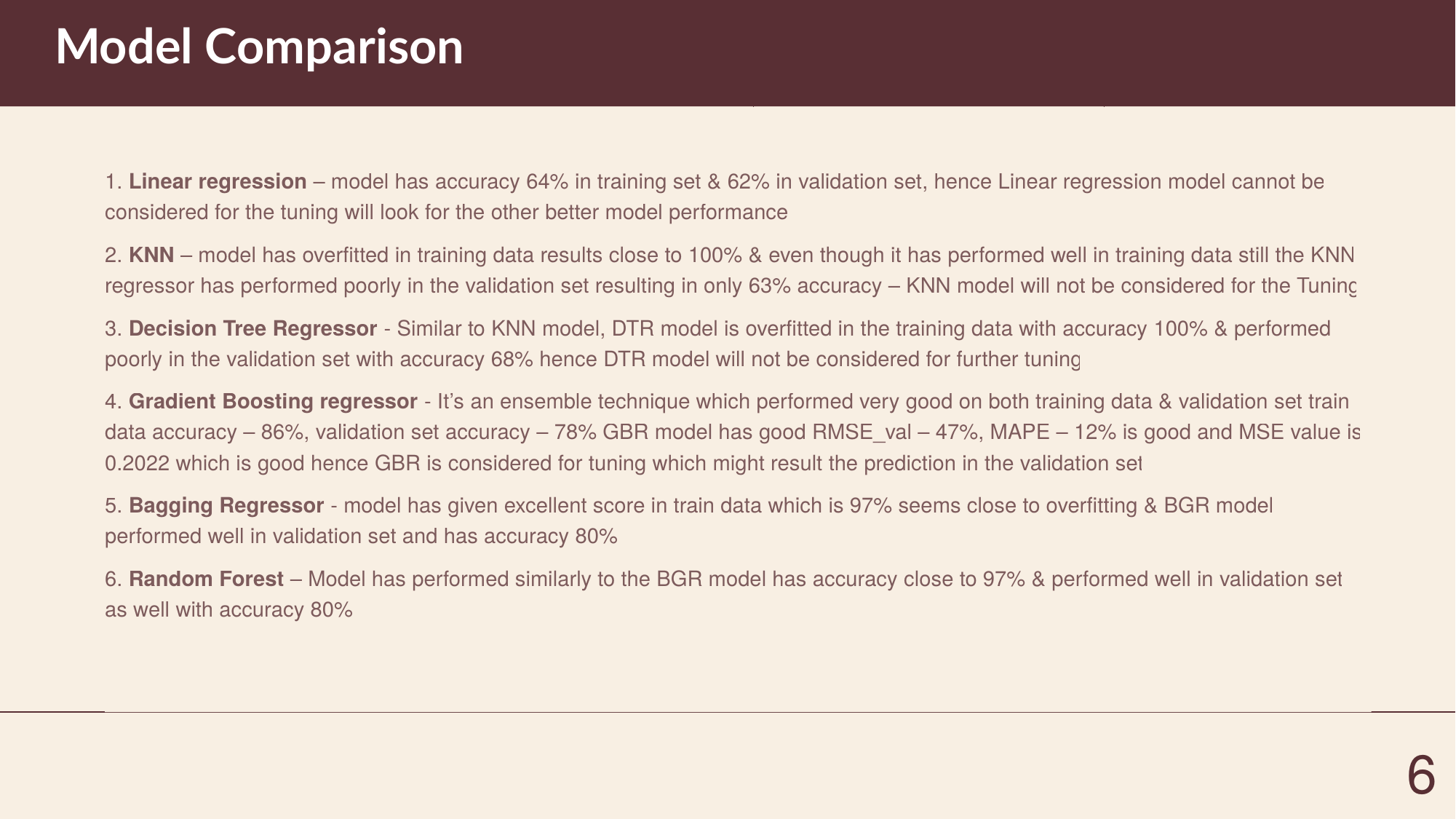

# Model Comparison

1. Linear regression – model has accuracy 64% in training set & 62% in validation set, hence Linear regression model cannot be considered for the tuning will look for the other better model performance
2. KNN – model has overfitted in training data results close to 100% & even though it has performed well in training data still the KNN regressor has performed poorly in the validation set resulting in only 63% accuracy – KNN model will not be considered for the Tuning
3. Decision Tree Regressor - Similar to KNN model, DTR model is overfitted in the training data with accuracy 100% & performed poorly in the validation set with accuracy 68% hence DTR model will not be considered for further tuning
4. Gradient Boosting regressor - It’s an ensemble technique which performed very good on both training data & validation set train data accuracy – 86%, validation set accuracy – 78% GBR model has good RMSE_val – 47%, MAPE – 12% is good and MSE value is 0.2022 which is good hence GBR is considered for tuning which might result the prediction in the validation set
5. Bagging Regressor - model has given excellent score in train data which is 97% seems close to overfitting & BGR model performed well in validation set and has accuracy 80%
6. Random Forest – Model has performed similarly to the BGR model has accuracy close to 97% & performed well in validation set as well with accuracy 80%
6